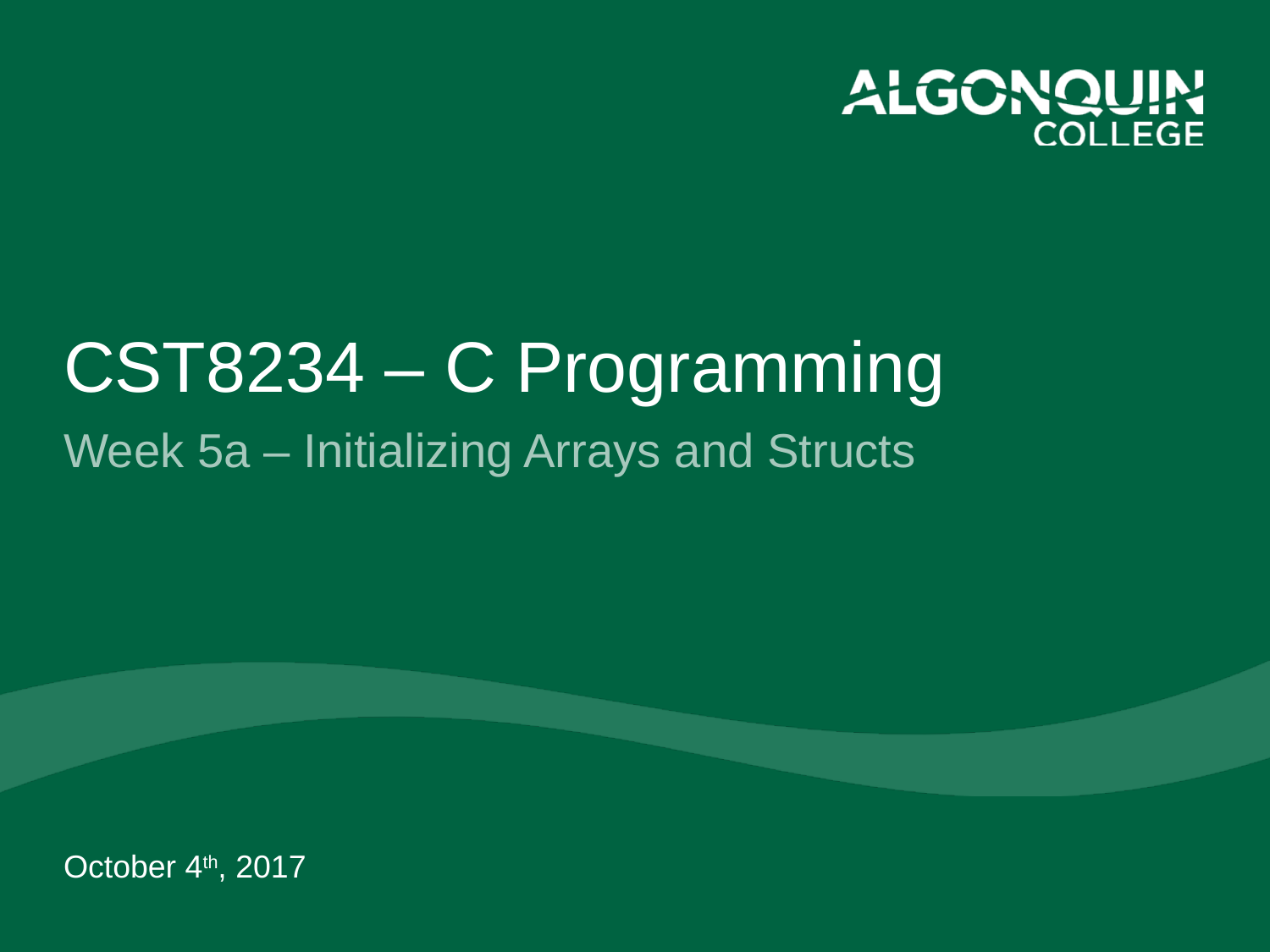

# CST8234 – C Programming
Week 5a – Initializing Arrays and Structs
October 4th, 2017